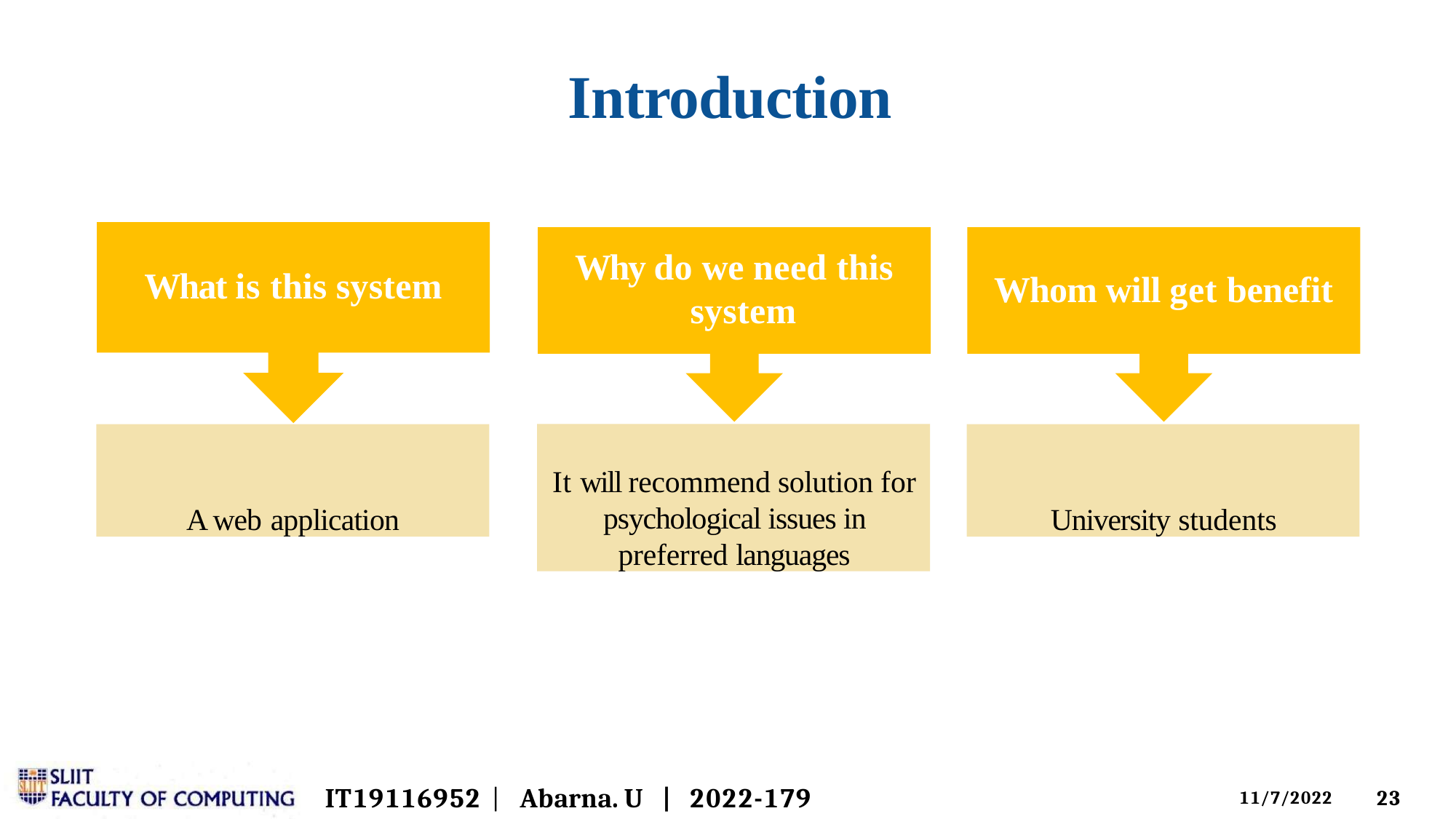

# Introduction

Why do we need this  system
What is this system
Whom will get benefit

A web application

It will recommend solution for  psychological issues in  preferred languages

University students
IT19116952 |
Abarna. U	|	2022-179
23
11/7/2022